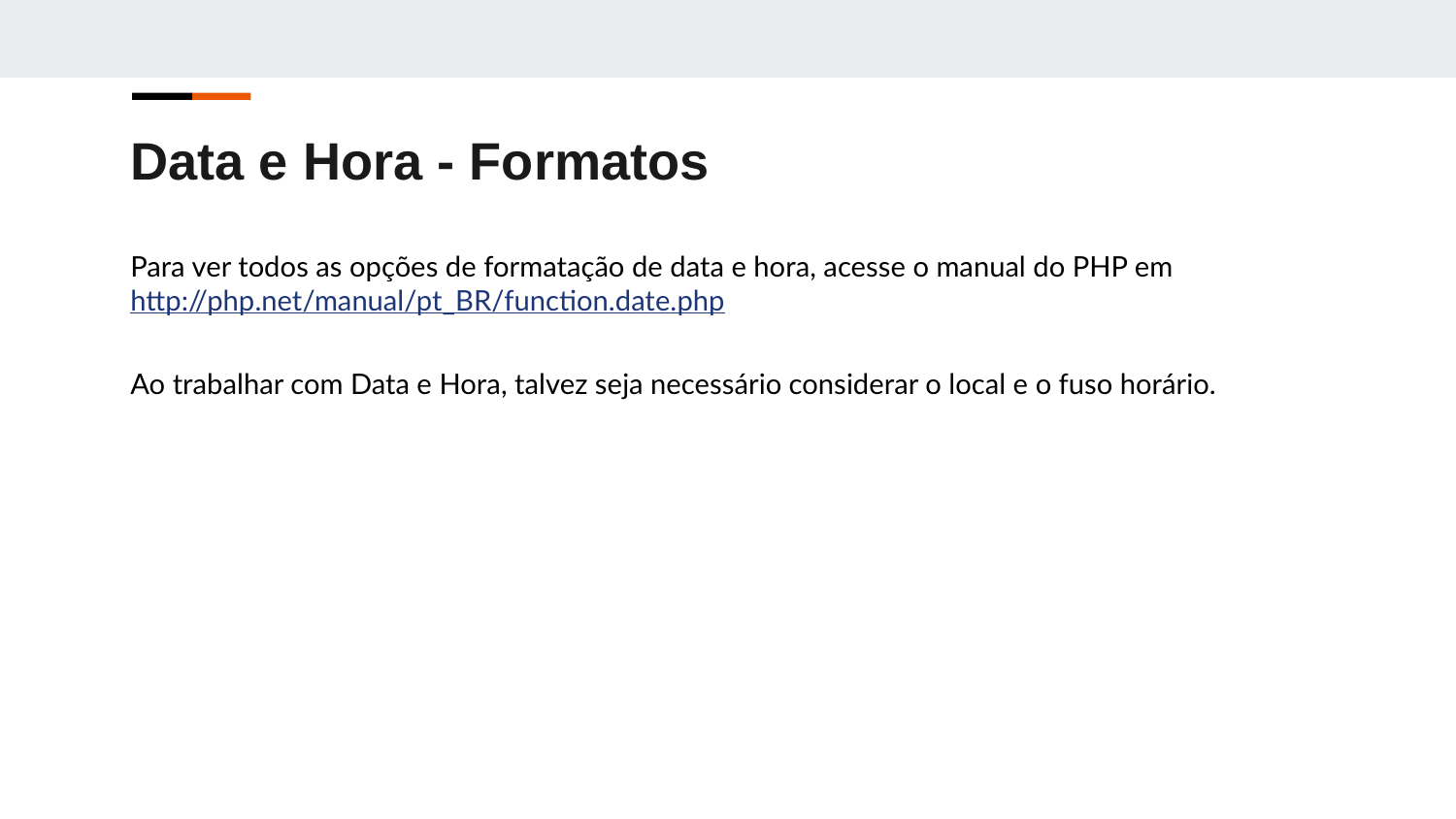

Data e Hora - Formatos
Para ver todos as opções de formatação de data e hora, acesse o manual do PHP em http://php.net/manual/pt_BR/function.date.php

Ao trabalhar com Data e Hora, talvez seja necessário considerar o local e o fuso horário.